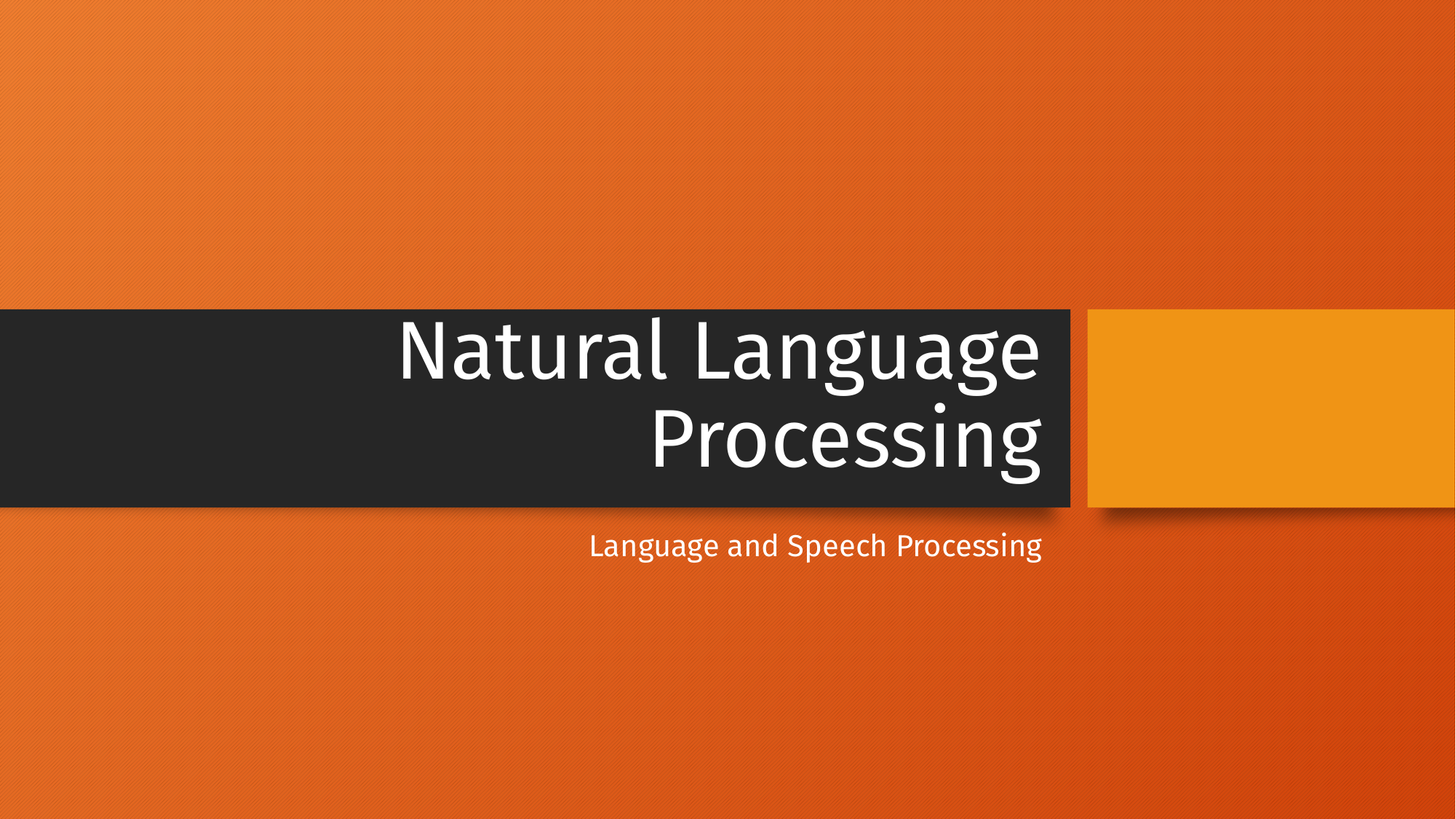

# Natural Language Processing
Language and Speech Processing